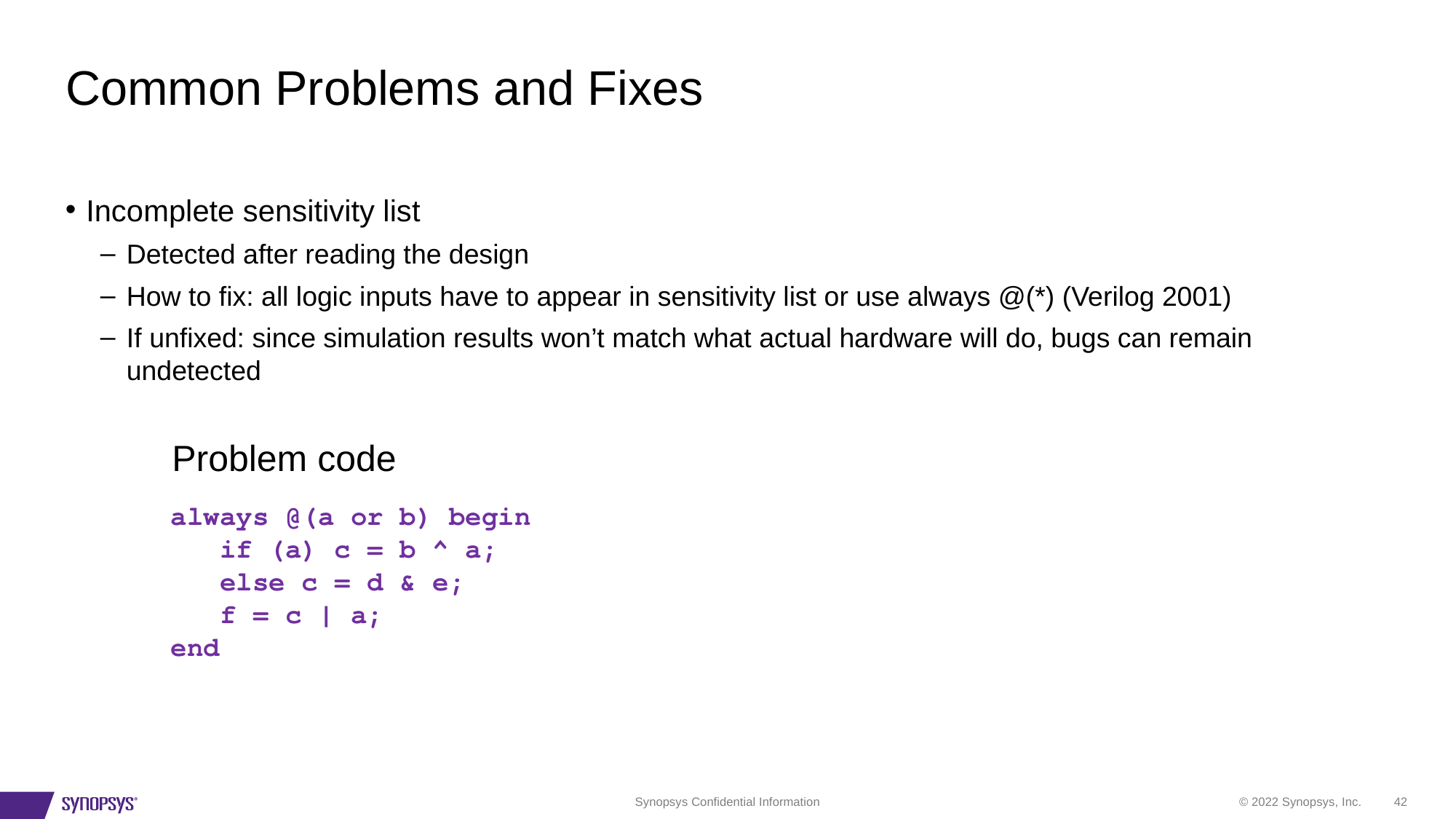

# Common Problems and Fixes
Incomplete sensitivity list
Detected after reading the design
How to fix: all logic inputs have to appear in sensitivity list or use always @(*) (Verilog 2001)
If unfixed: since simulation results won’t match what actual hardware will do, bugs can remain undetected
Problem code
always @(a or b) begin
   if (a) c = b ^ a;
   else c = d & e;
   f = c | a;
end